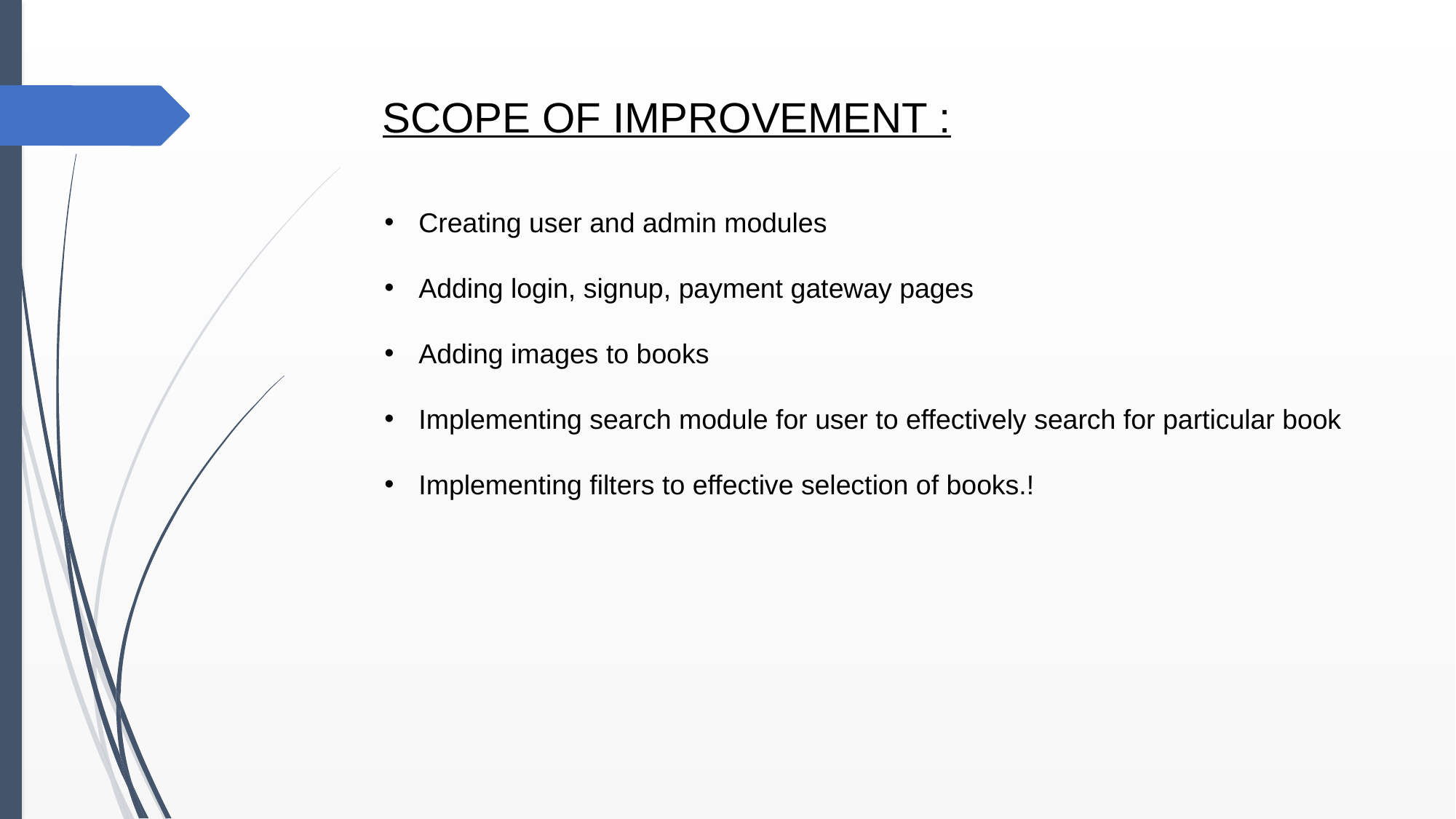

SCOPE OF IMPROVEMENT :
Creating user and admin modules
Adding login, signup, payment gateway pages
Adding images to books
Implementing search module for user to effectively search for particular book
Implementing filters to effective selection of books.!